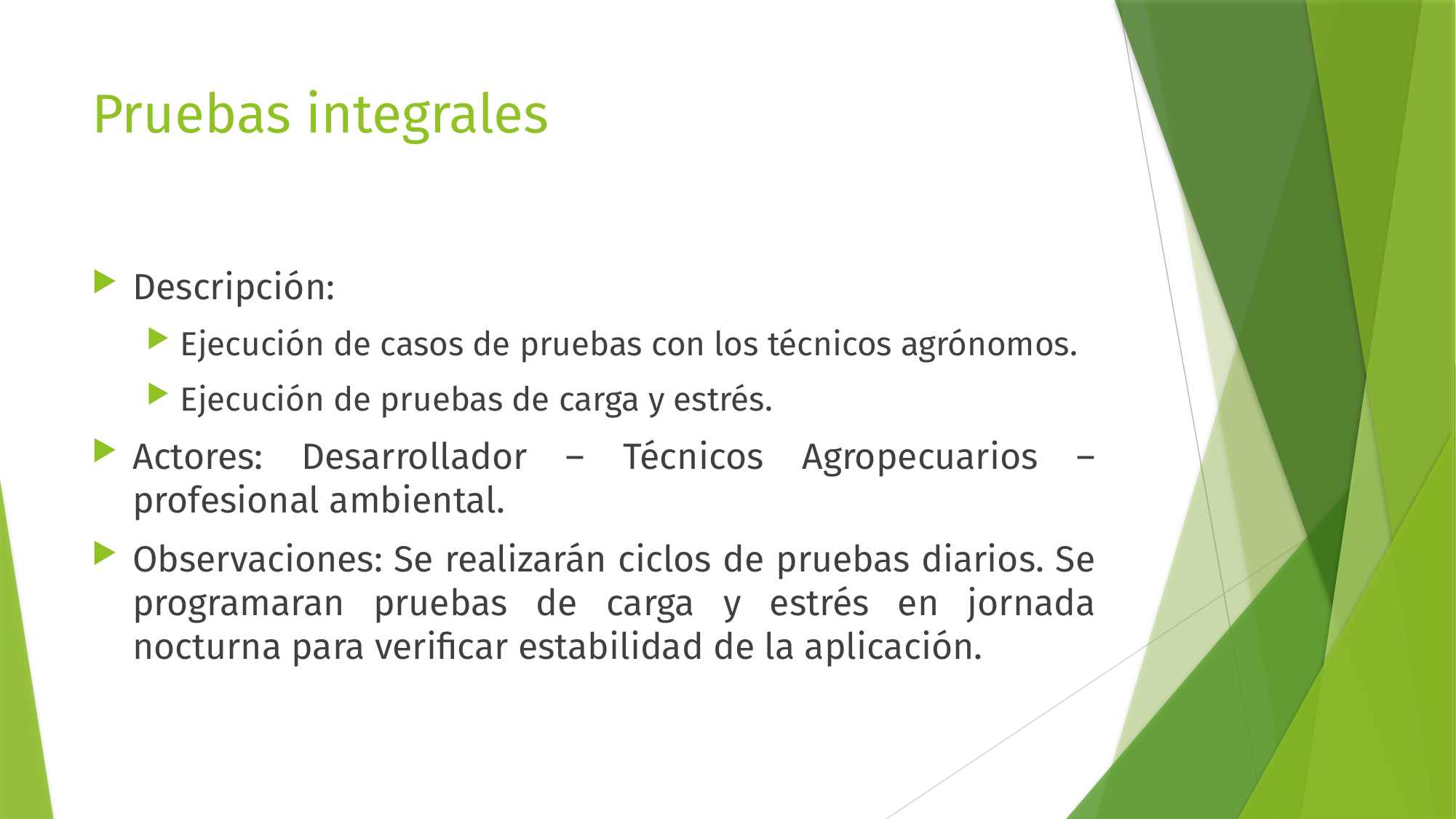

# Pruebas integrales
Descripción:
Ejecución de casos de pruebas con los técnicos agrónomos.
Ejecución de pruebas de carga y estrés.
Actores: Desarrollador – Técnicos Agropecuarios – profesional ambiental.
Observaciones: Se realizarán ciclos de pruebas diarios. Se programaran pruebas de carga y estrés en jornada nocturna para verificar estabilidad de la aplicación.